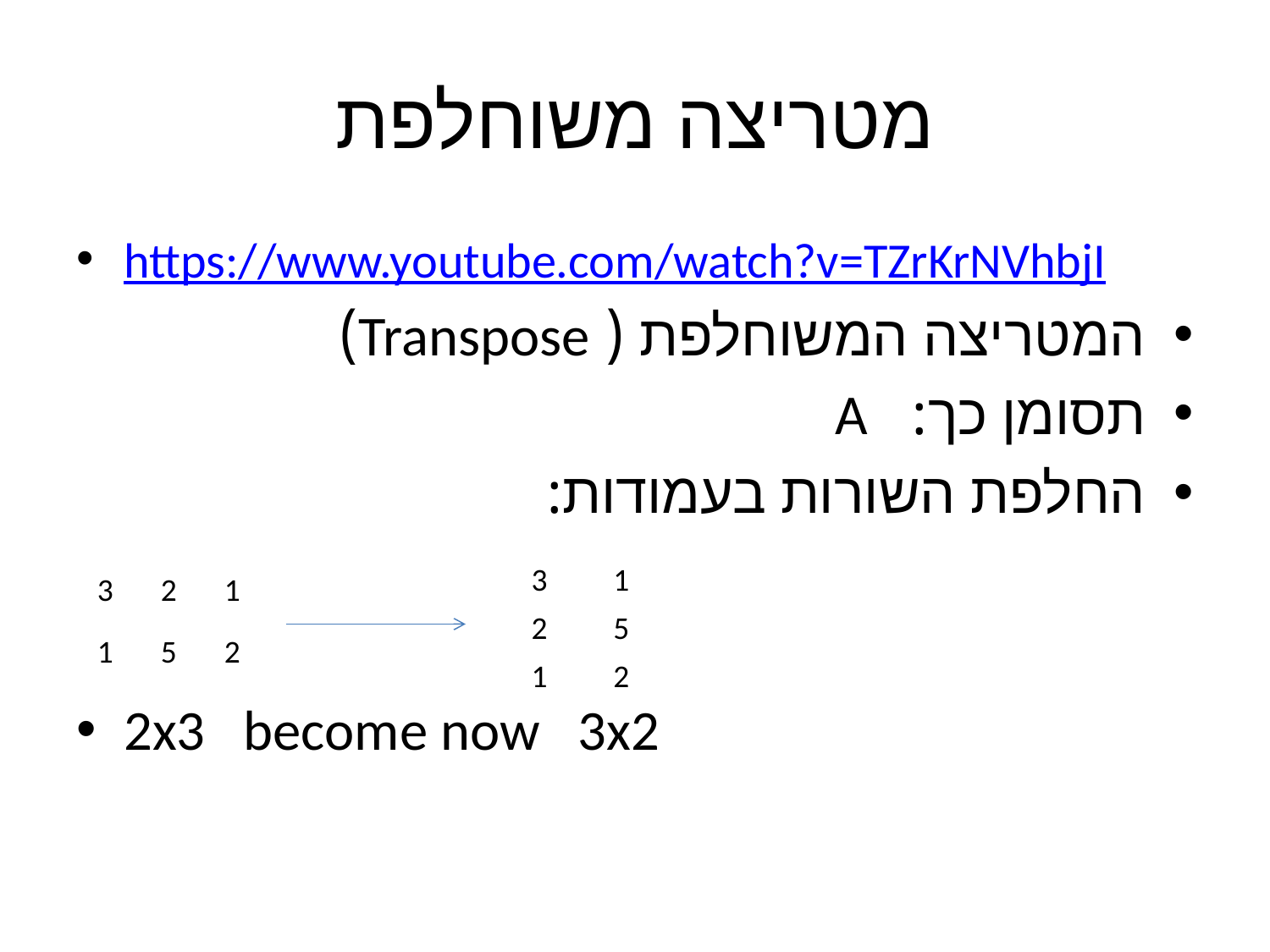

# מטריצה משוחלפת
https://www.youtube.com/watch?v=TZrKrNVhbjI
המטריצה המשוחלפת ( Transpose)
תסומן כך:   A
החלפת השורות בעמודות:

2x3   become now   3x2
| 3 | 1 |
| --- | --- |
| 2 | 5 |
| 1 | 2 |
| 3 | 2 | 1 |
| --- | --- | --- |
| 1 | 5 | 2 |